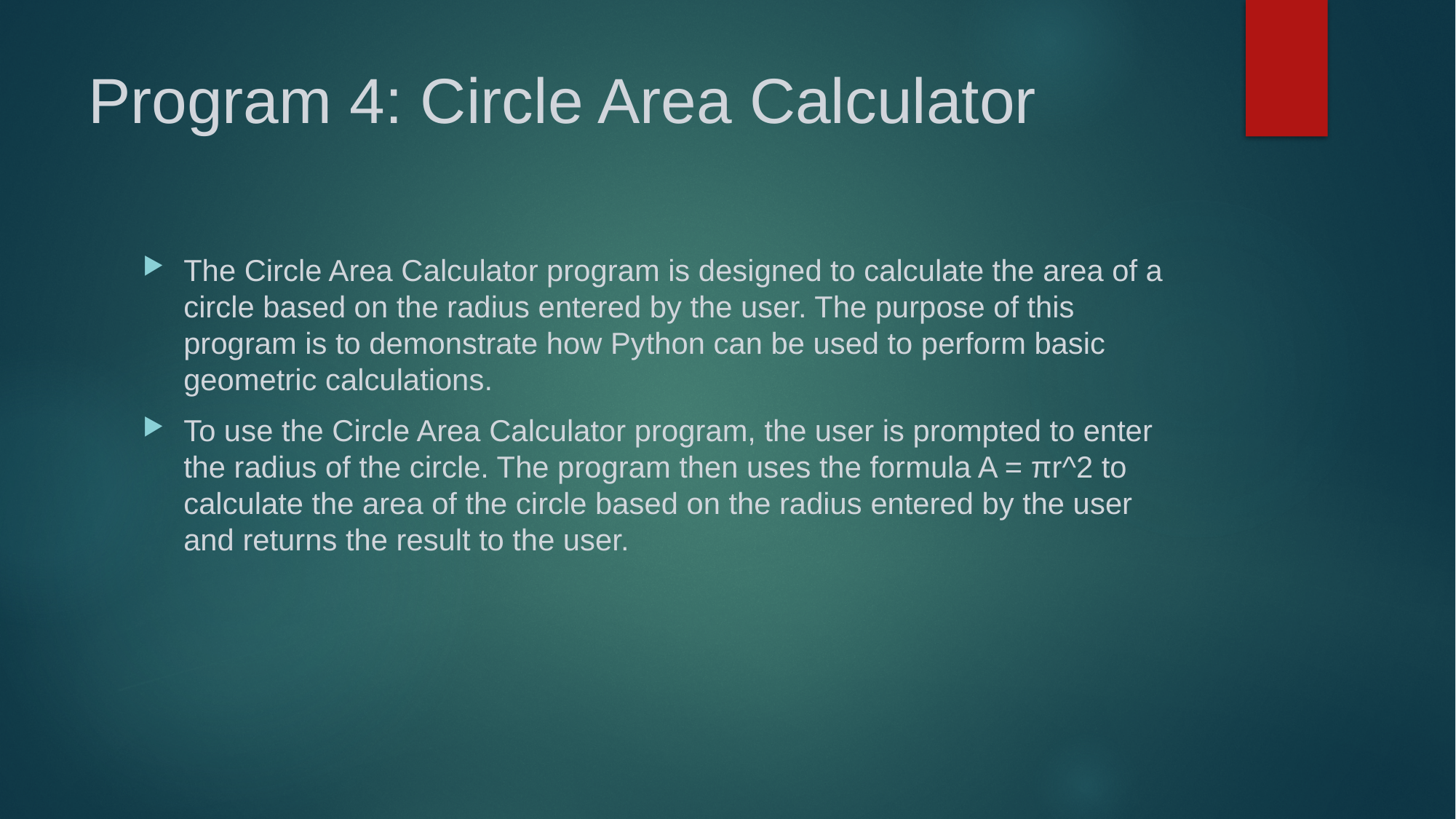

# Program 4: Circle Area Calculator
The Circle Area Calculator program is designed to calculate the area of a circle based on the radius entered by the user. The purpose of this program is to demonstrate how Python can be used to perform basic geometric calculations.
To use the Circle Area Calculator program, the user is prompted to enter the radius of the circle. The program then uses the formula A = πr^2 to calculate the area of the circle based on the radius entered by the user and returns the result to the user.